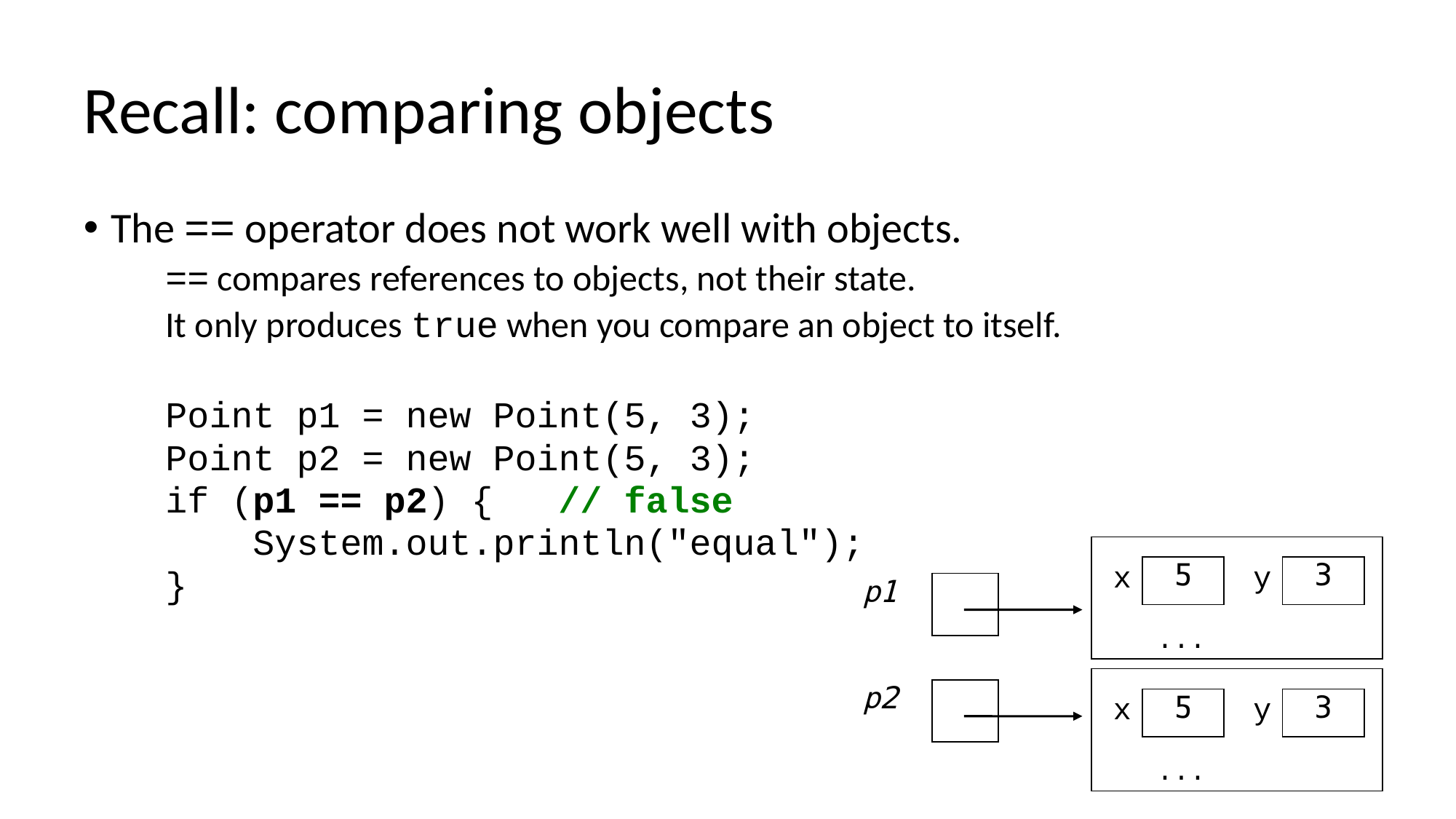

Recall: comparing objects
The == operator does not work well with objects.
	== compares references to objects, not their state.
	It only produces true when you compare an object to itself.

	Point p1 = new Point(5, 3);
	Point p2 = new Point(5, 3);
	if (p1 == p2) {   // false
	    System.out.println("equal");
	}

...
| x | 5 | y | 3 |
| --- | --- | --- | --- |
| p1 |  |
| --- | --- |

...
| p2 |  |
| --- | --- |
| x | 5 | y | 3 |
| --- | --- | --- | --- |